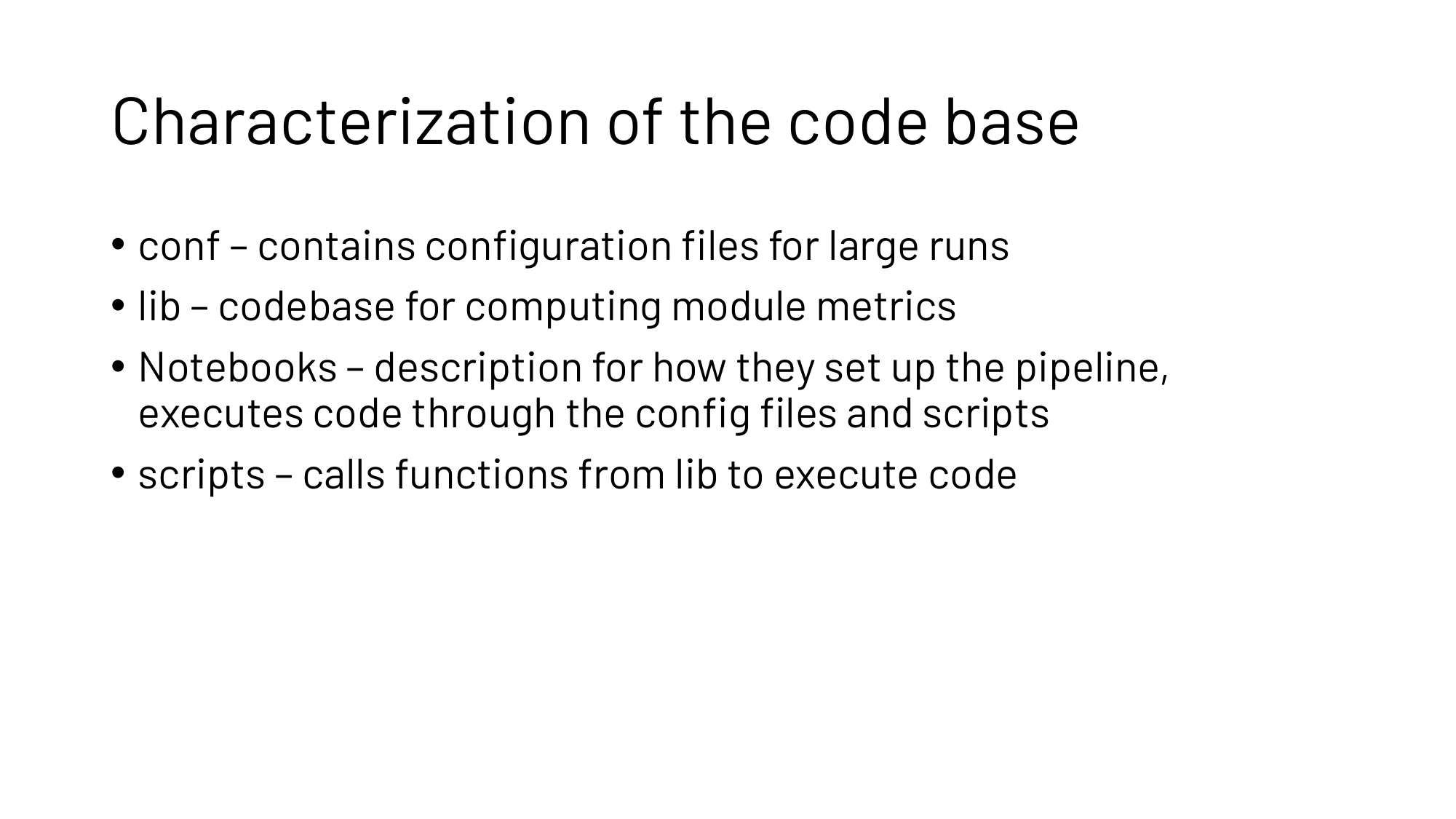

# Characterization of the code base
conf – contains configuration files for large runs
lib – codebase for computing module metrics
Notebooks – description for how they set up the pipeline, executes code through the config files and scripts
scripts – calls functions from lib to execute code